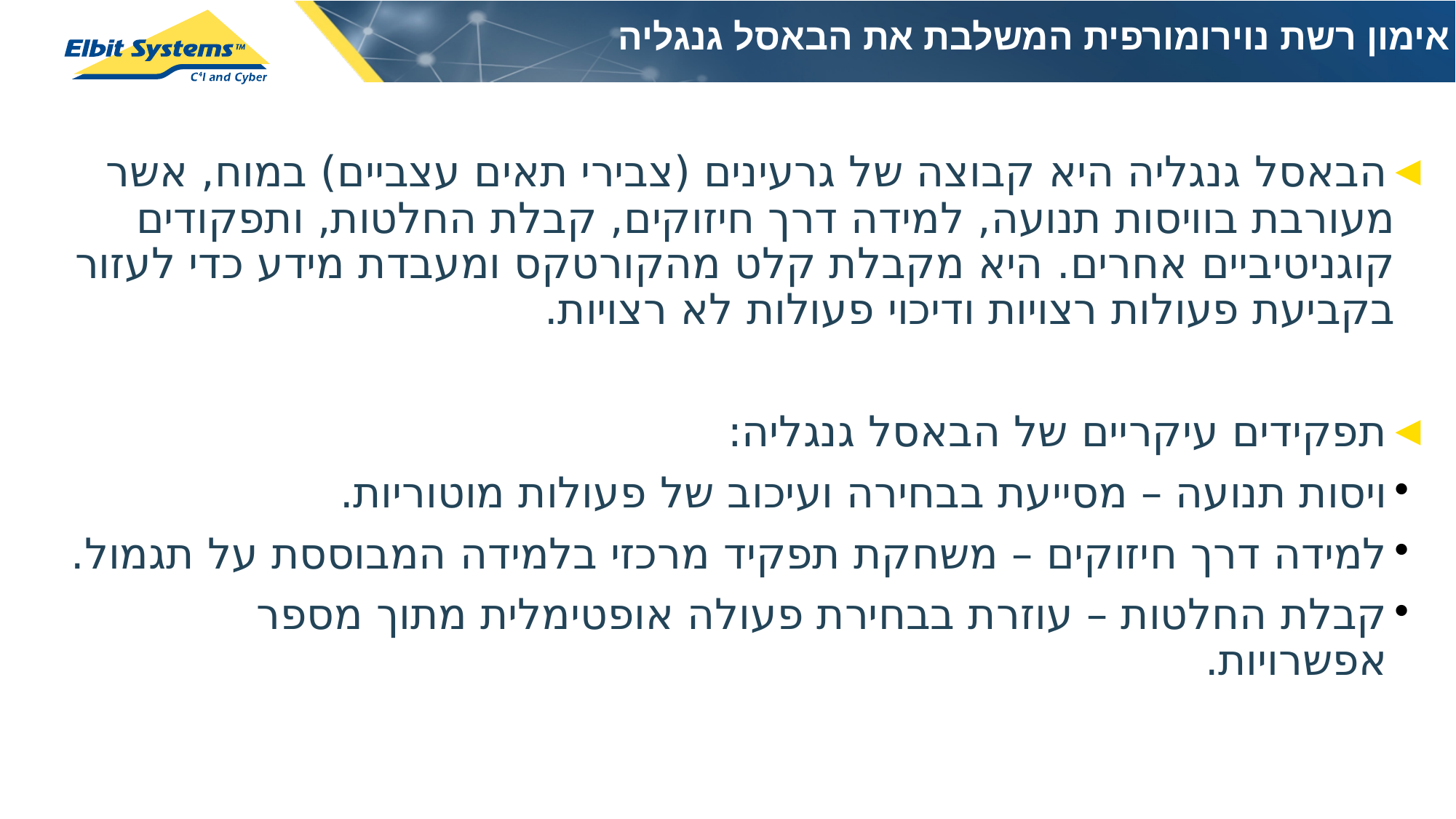

# אימון רשת נוירומורפית המשלבת את הבאסל גנגליה
הבאסל גנגליה היא קבוצה של גרעינים (צבירי תאים עצביים) במוח, אשר מעורבת בוויסות תנועה, למידה דרך חיזוקים, קבלת החלטות, ותפקודים קוגניטיביים אחרים. היא מקבלת קלט מהקורטקס ומעבדת מידע כדי לעזור בקביעת פעולות רצויות ודיכוי פעולות לא רצויות.

תפקידים עיקריים של הבאסל גנגליה:
ויסות תנועה – מסייעת בבחירה ועיכוב של פעולות מוטוריות.
למידה דרך חיזוקים – משחקת תפקיד מרכזי בלמידה המבוססת על תגמול.
קבלת החלטות – עוזרת בבחירת פעולה אופטימלית מתוך מספר אפשרויות.